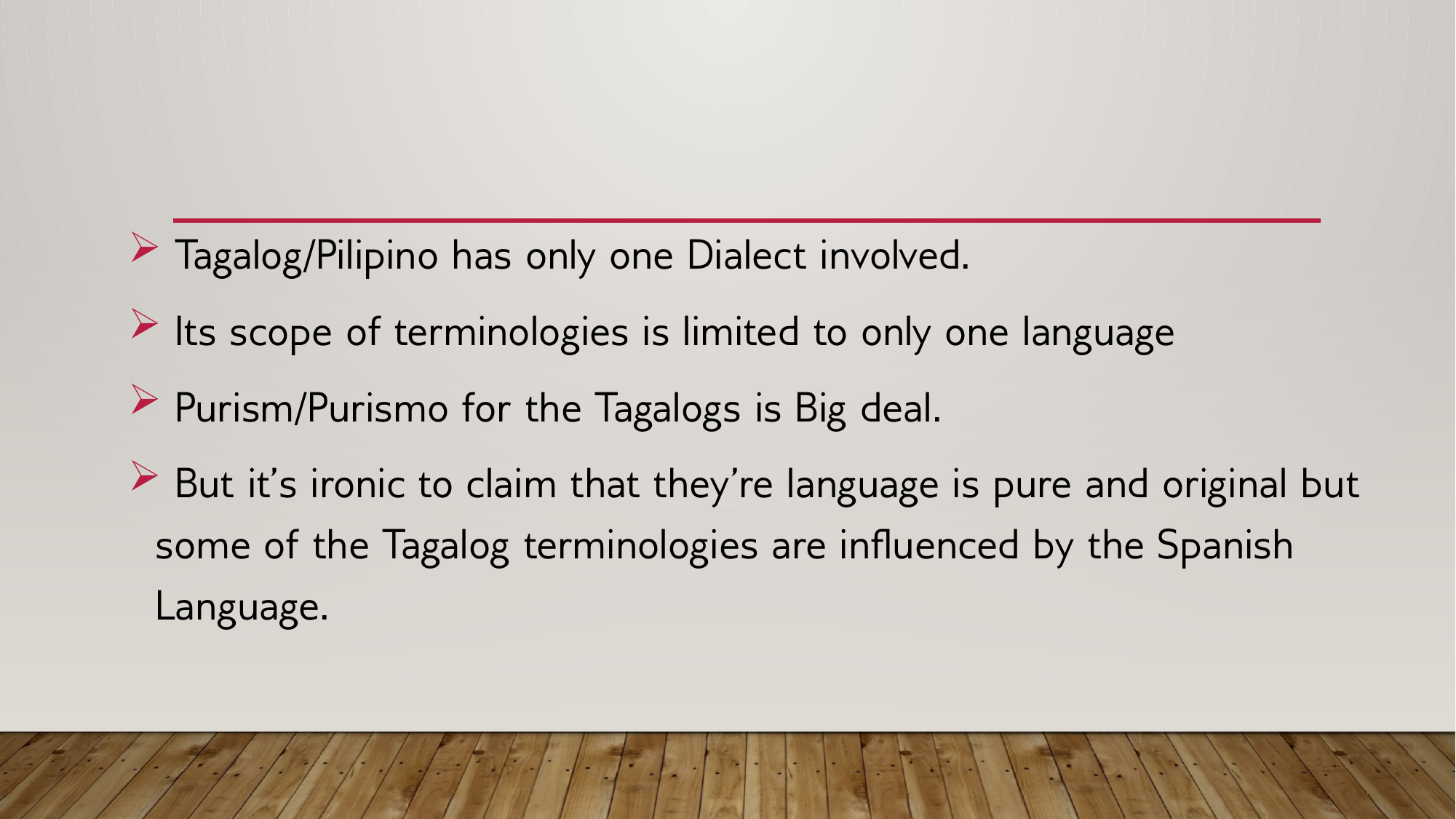

#
 Tagalog/Pilipino has only one Dialect involved.
 Its scope of terminologies is limited to only one language
 Purism/Purismo for the Tagalogs is Big deal.
 But it’s ironic to claim that they’re language is pure and original but some of the Tagalog terminologies are influenced by the Spanish Language.